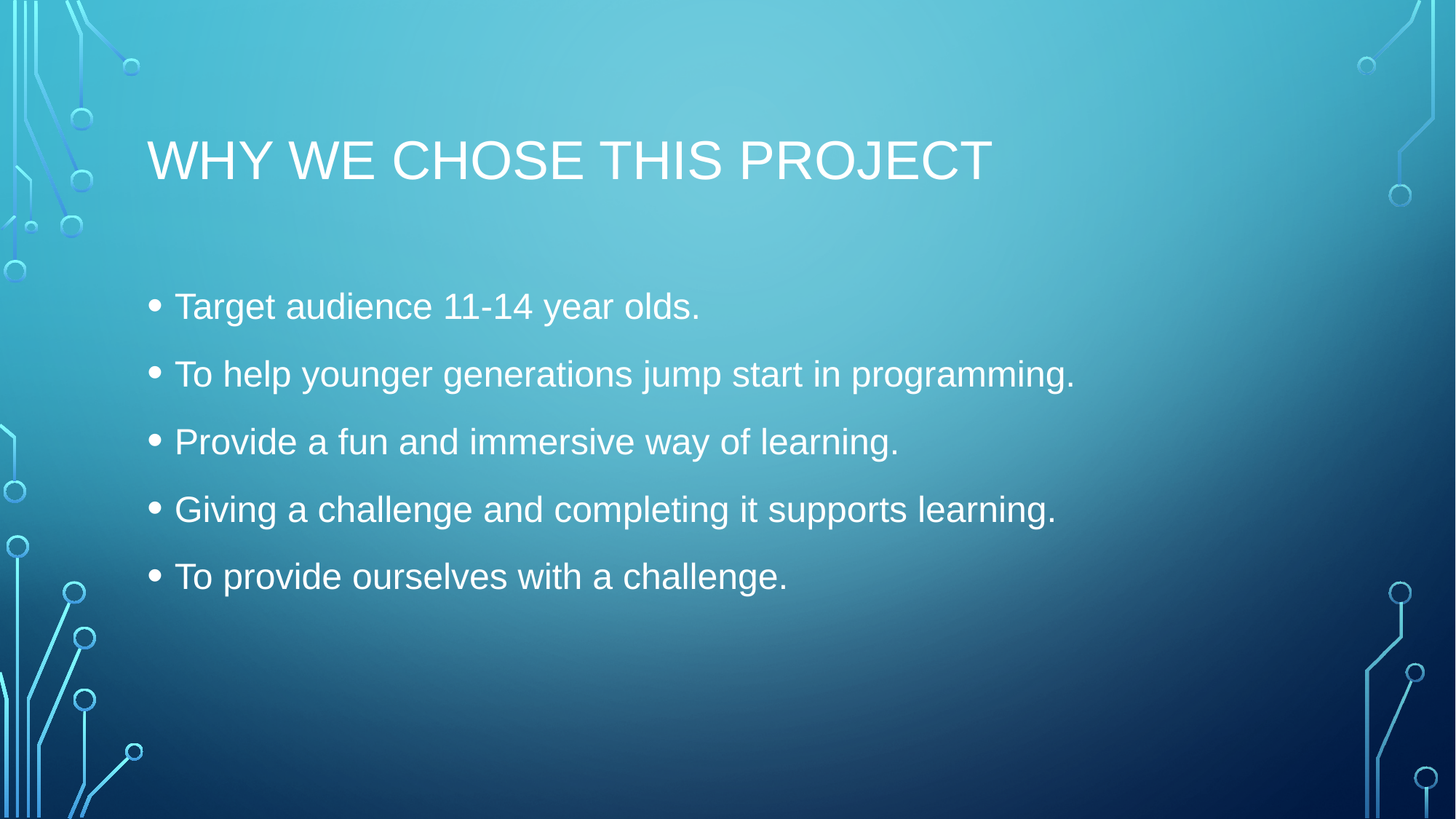

# Why we chose this project
Target audience 11-14 year olds.
To help younger generations jump start in programming.
Provide a fun and immersive way of learning.
Giving a challenge and completing it supports learning.
To provide ourselves with a challenge.